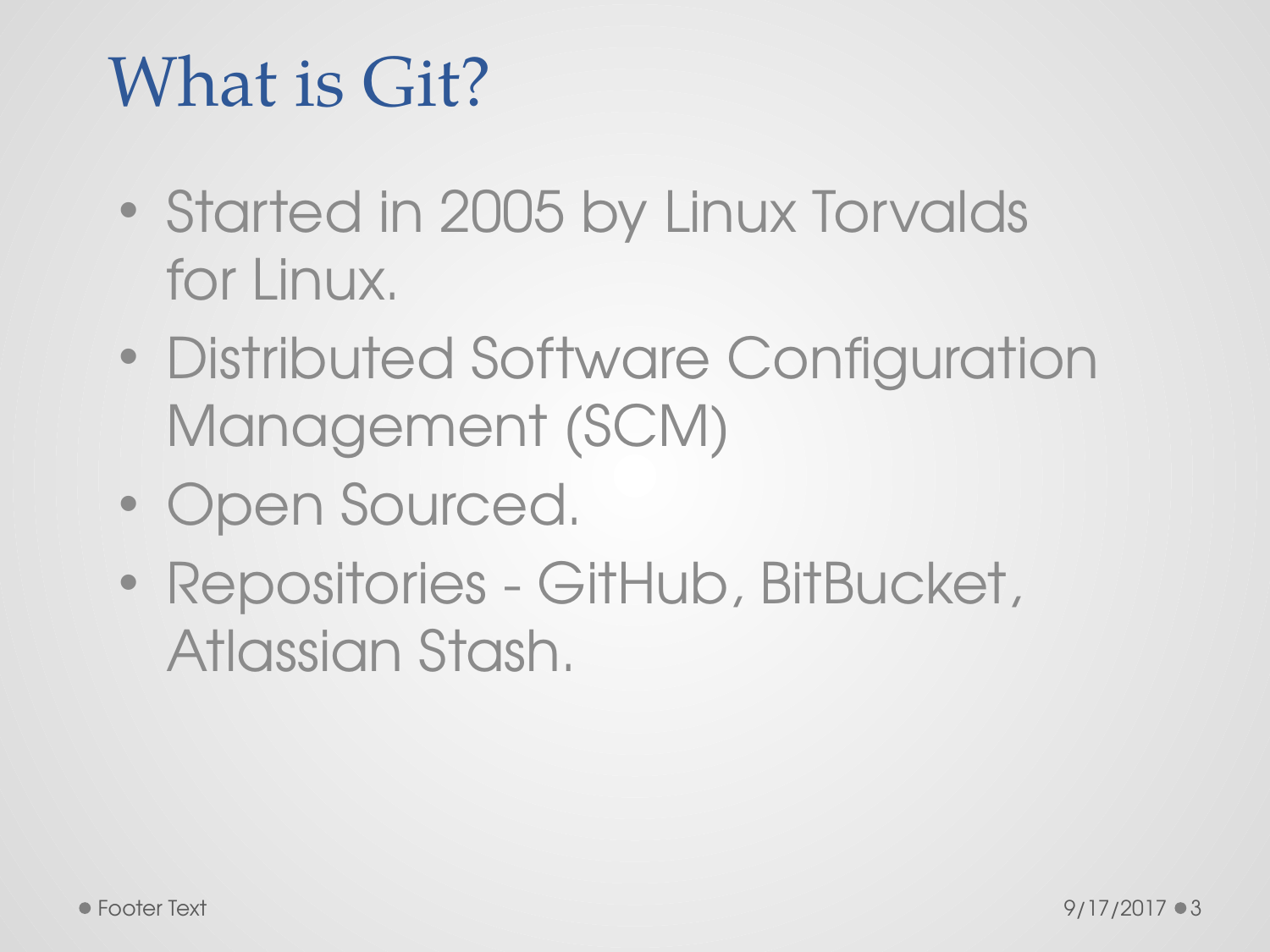

# What is Git?
Started in 2005 by Linux Torvalds for Linux.
Distributed Software Configuration Management (SCM)
Open Sourced.
Repositories - GitHub, BitBucket, Atlassian Stash.
Footer Text
9/17/2017
3